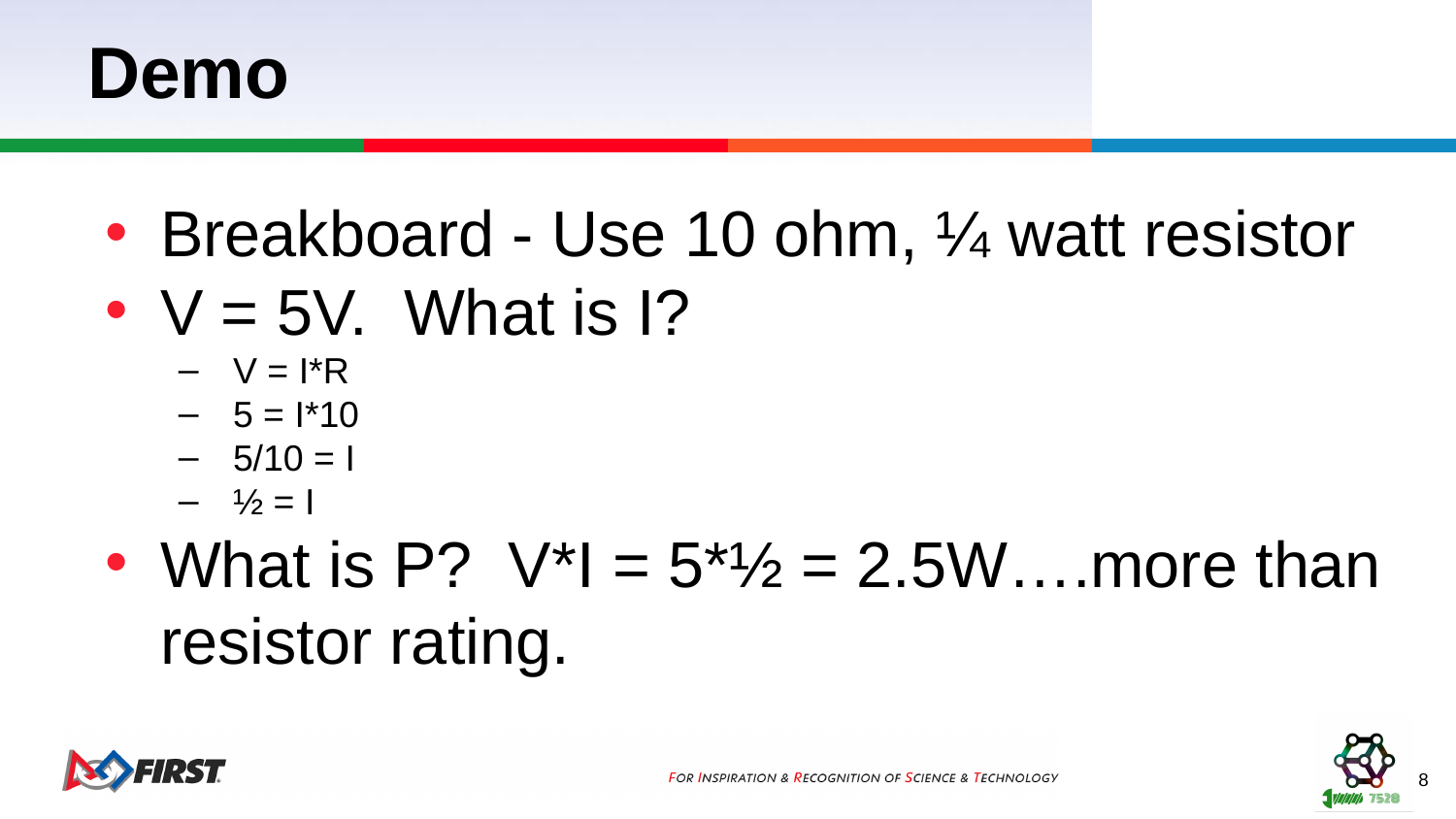

# Demo
Breakboard - Use 10 ohm, ¼ watt resistor
V = 5V.  What is I?
V = I*R
5 = I*10
5/10 = I
½ = I
What is P?  V*I = 5*½ = 2.5W….more than resistor rating.